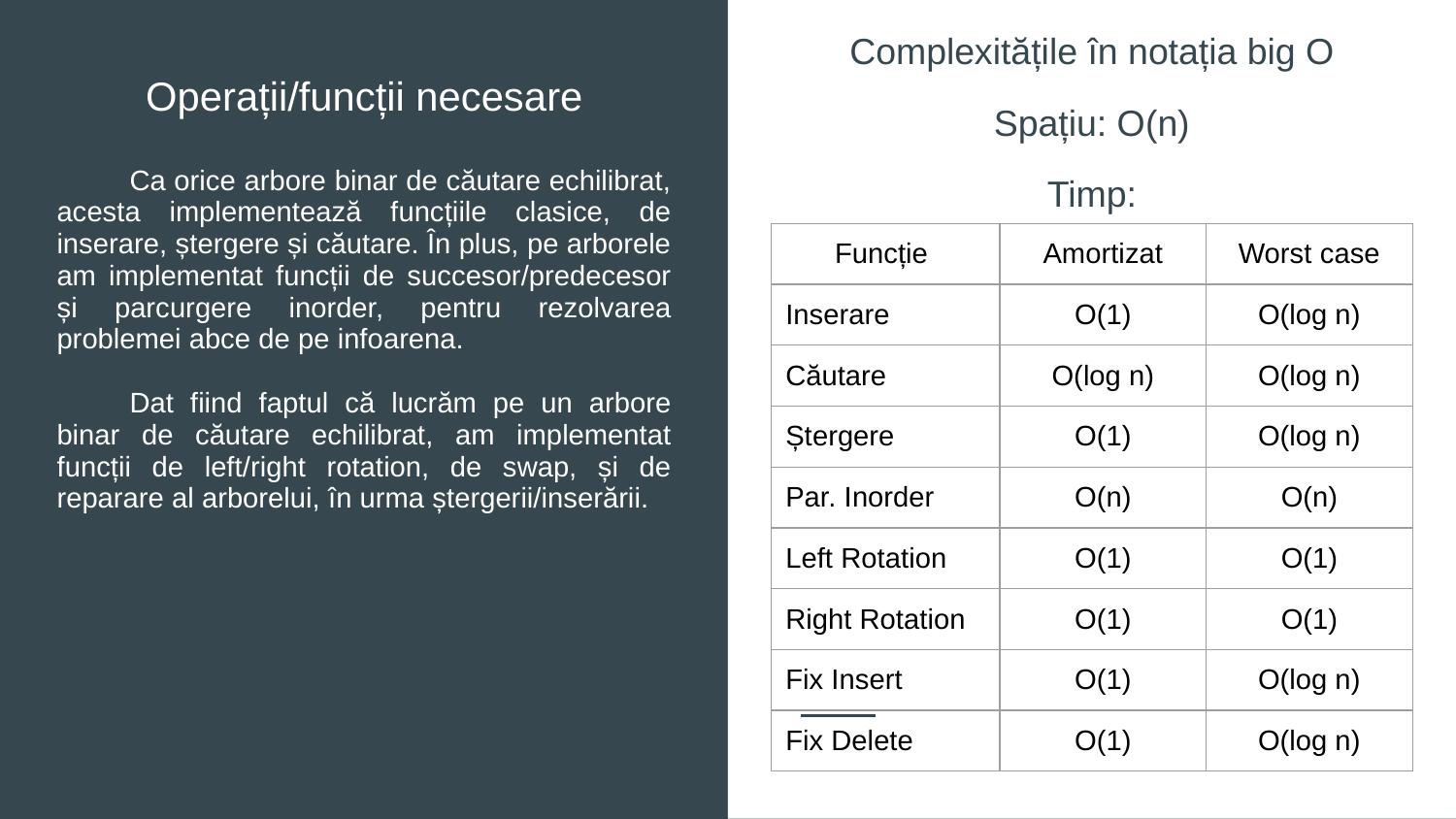

Complexitățile în notația big O
Spațiu: O(n)
Timp:

Operații/funcții necesare

Ca orice arbore binar de căutare echilibrat, acesta implementează funcțiile clasice, de inserare, ștergere și căutare. În plus, pe arborele am implementat funcții de succesor/predecesor și parcurgere inorder, pentru rezolvarea problemei abce de pe infoarena.

Dat fiind faptul că lucrăm pe un arbore binar de căutare echilibrat, am implementat funcții de left/right rotation, de swap, și de reparare al arborelui, în urma ștergerii/inserării.

| Funcție | Amortizat | Worst case |
| --- | --- | --- |
| Inserare | O(1) | O(log n) |
| Căutare | O(log n) | O(log n) |
| Ștergere | O(1) | O(log n) |
| Par. Inorder | O(n) | O(n) |
| Left Rotation | O(1) | O(1) |
| Right Rotation | O(1) | O(1) |
| Fix Insert | O(1) | O(log n) |
| Fix Delete | O(1) | O(log n) |